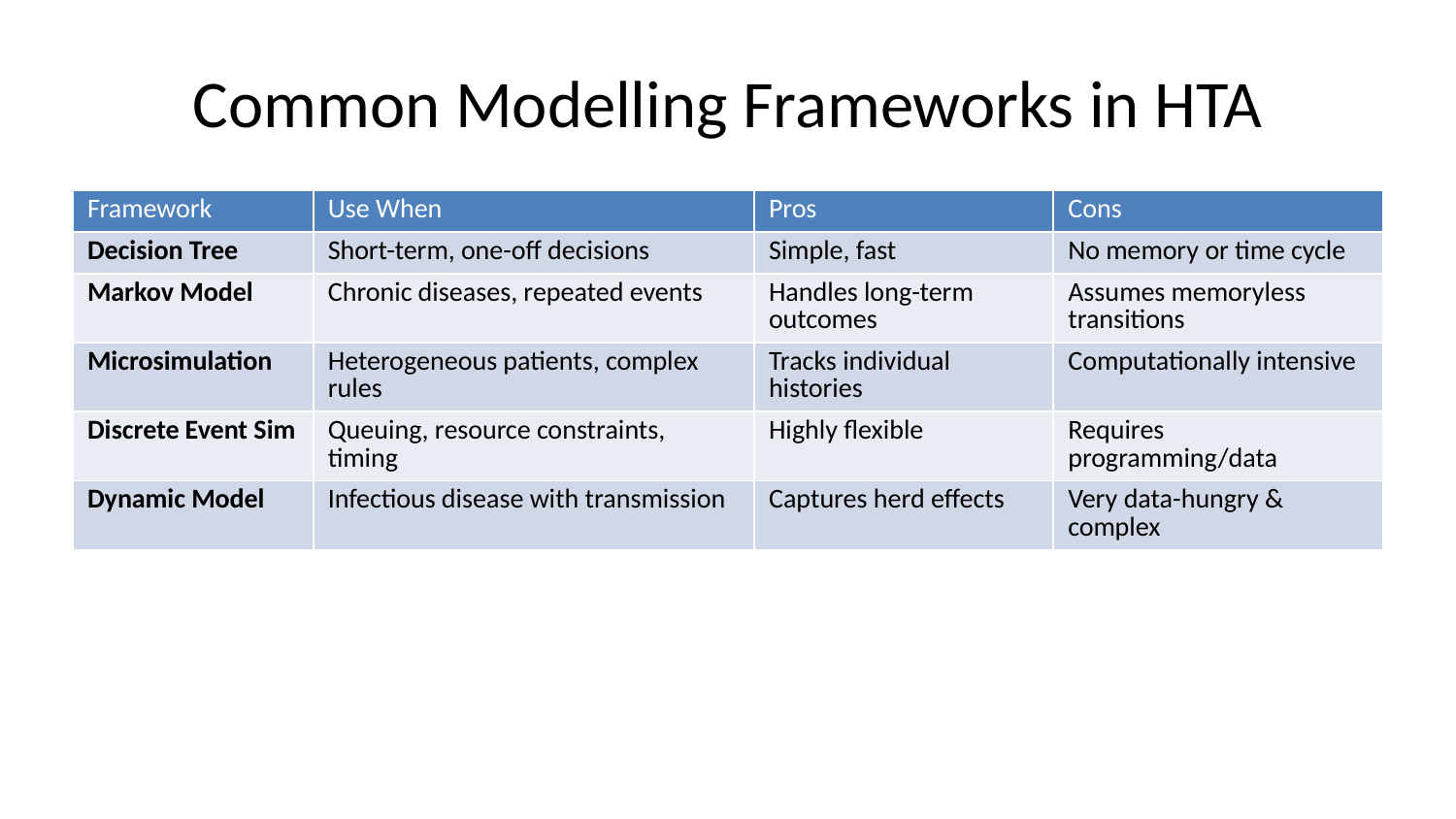

# Common Modelling Frameworks in HTA
| Framework | Use When | Pros | Cons |
| --- | --- | --- | --- |
| Decision Tree | Short-term, one-off decisions | Simple, fast | No memory or time cycle |
| Markov Model | Chronic diseases, repeated events | Handles long-term outcomes | Assumes memoryless transitions |
| Microsimulation | Heterogeneous patients, complex rules | Tracks individual histories | Computationally intensive |
| Discrete Event Sim | Queuing, resource constraints, timing | Highly flexible | Requires programming/data |
| Dynamic Model | Infectious disease with transmission | Captures herd effects | Very data-hungry & complex |